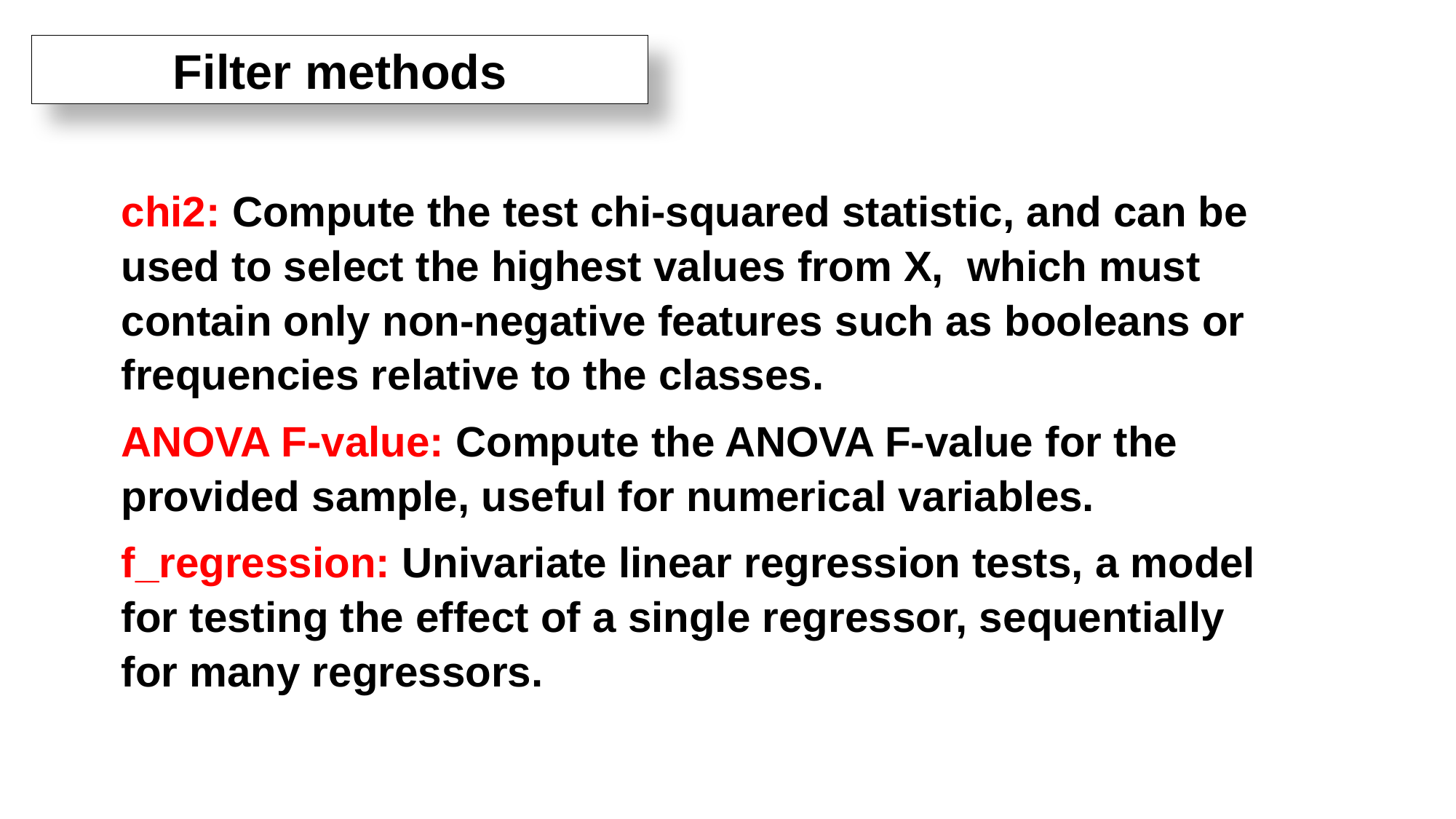

Filter methods
chi2: Compute the test chi-squared statistic, and can be used to select the highest values from X,  which must contain only non-negative features such as booleans or frequencies relative to the classes.
ANOVA F-value: Compute the ANOVA F-value for the provided sample, useful for numerical variables.
f_regression: Univariate linear regression tests, a model for testing the effect of a single regressor, sequentially for many regressors.